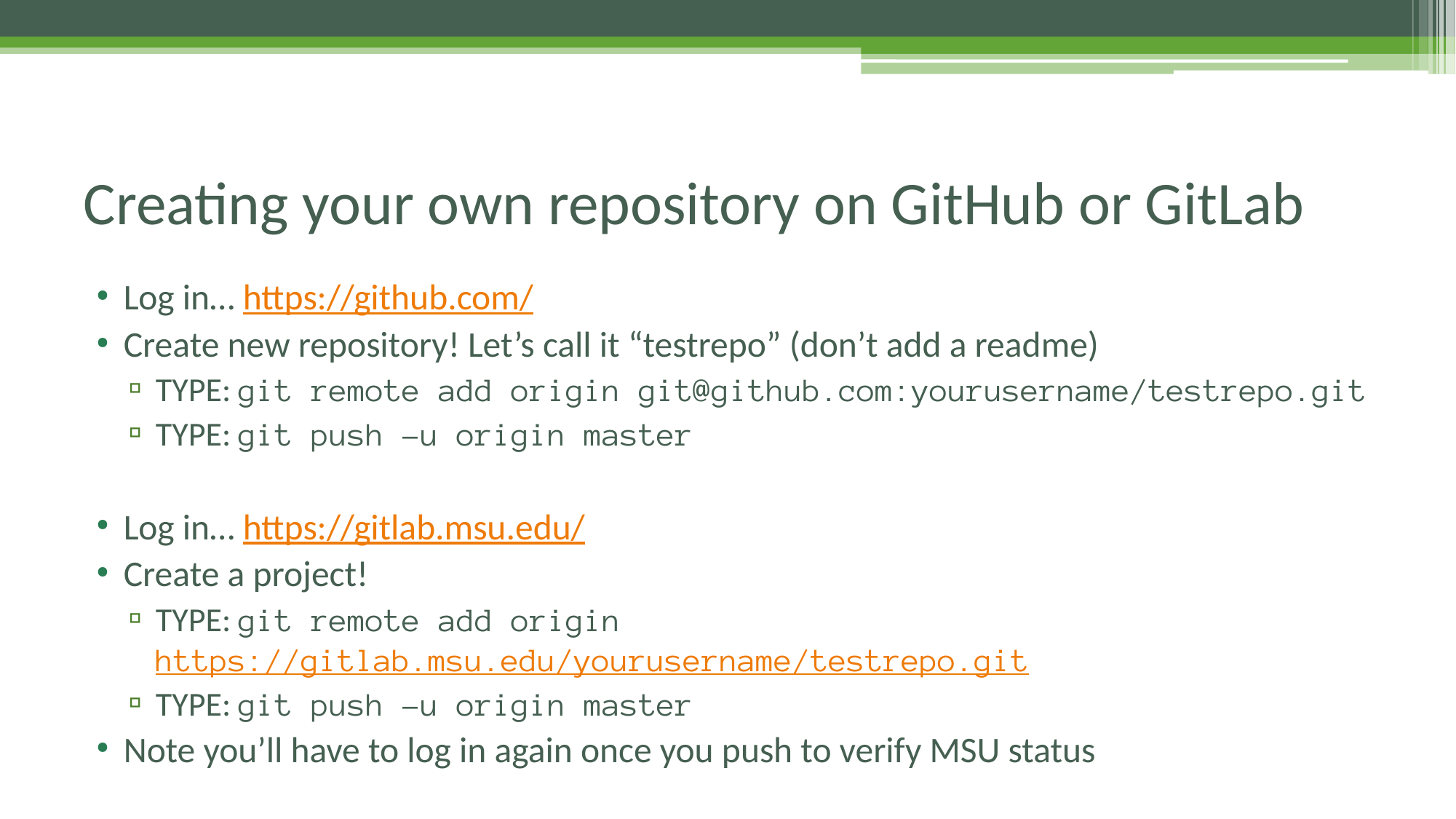

# Creating your own repository on GitHub or GitLab
Log in… https://github.com/
Create new repository! Let’s call it “testrepo” (don’t add a readme)
TYPE: git remote add origin git@github.com:yourusername/testrepo.git
TYPE: git push -u origin master

Log in… https://gitlab.msu.edu/
Create a project!
TYPE: git remote add origin https://gitlab.msu.edu/yourusername/testrepo.git
TYPE: git push -u origin master
Note you’ll have to log in again once you push to verify MSU status